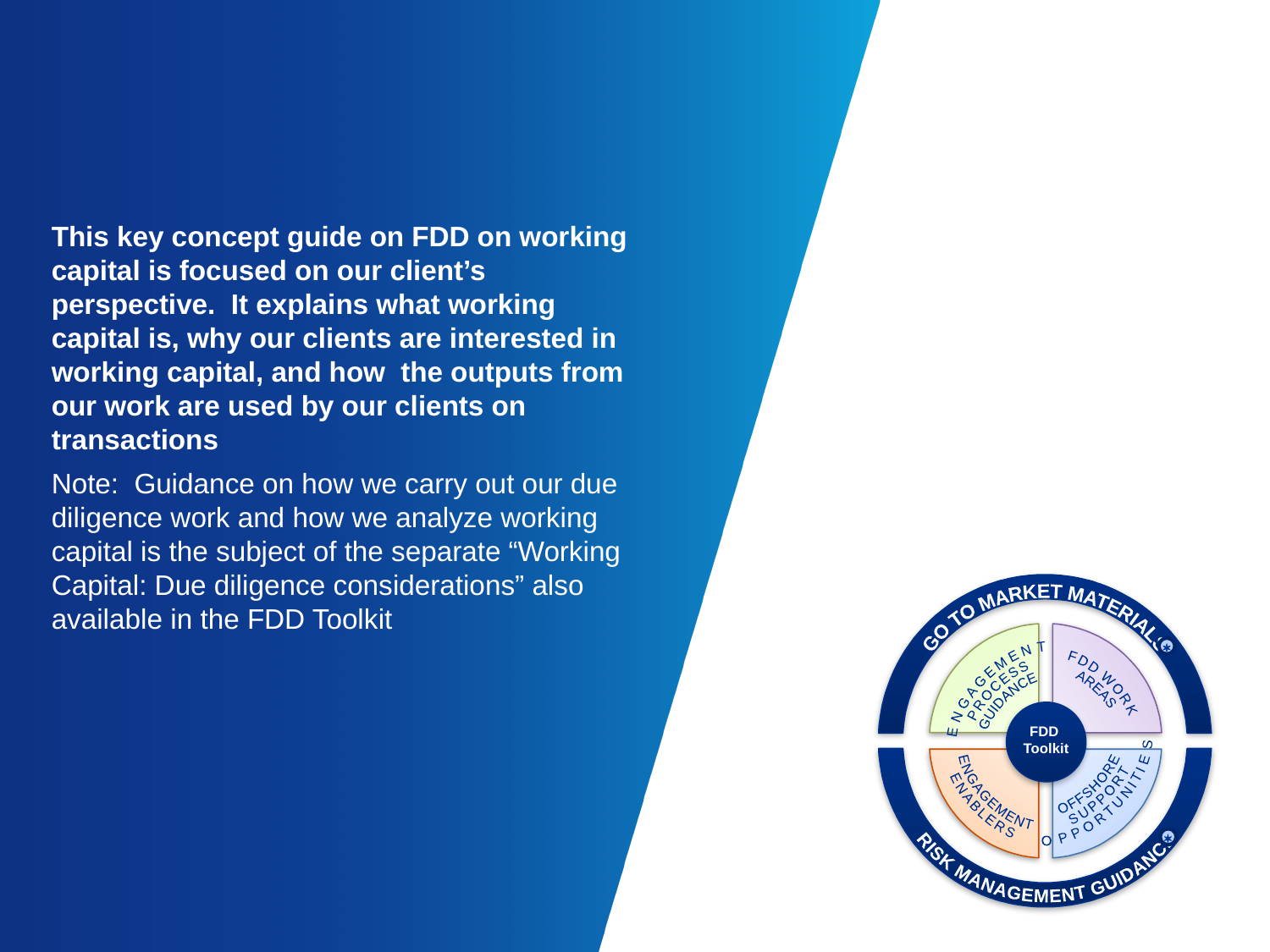

This key concept guide on FDD on working capital is focused on our client’s perspective.  It explains what working capital is, why our clients are interested in working capital, and how  the outputs from our work are used by our clients on transactions
Note:  Guidance on how we carry out our due diligence work and how we analyze working capital is the subject of the separate “Working Capital: Due diligence considerations” also available in the FDD Toolkit
GO TO MARKET MATERIALS

RISK MANAGEMENT GUIDANCE

∗
FDD WORK
AREAS
ENGAGEMENT
PROCESS
GUIDANCE

FDD
Toolkit
OFFSHORE
SUPPORT
OPPORTUNITIES
ENGAGEMENT
ENABLERS

∗